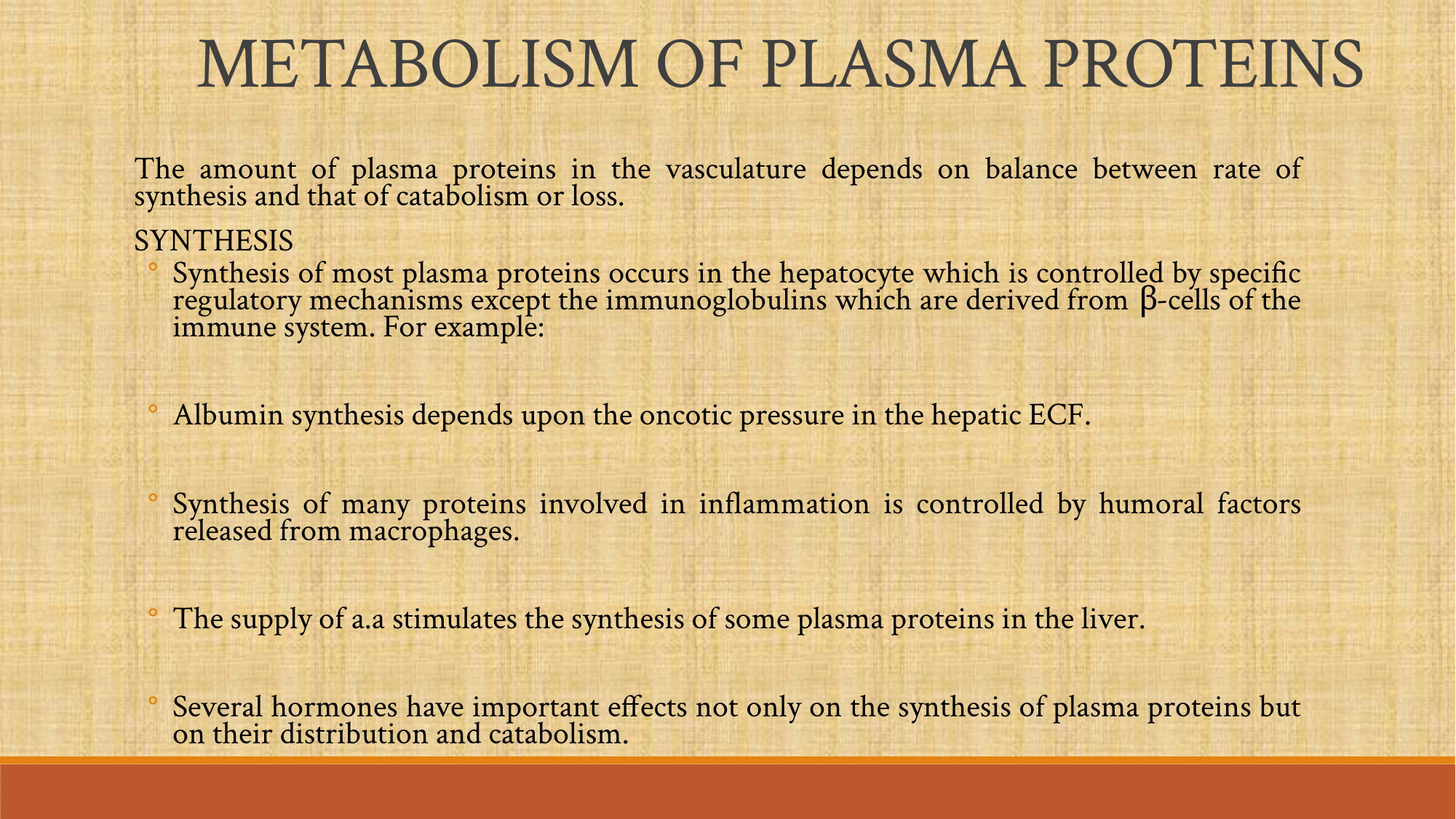

METABOLISM OF PLASMA PROTEINS
The amount of plasma proteins in the vasculature depends on balance between rate of synthesis and that of catabolism or loss.
SYNTHESIS
Synthesis of most plasma proteins occurs in the hepatocyte which is controlled by specific regulatory mechanisms except the immunoglobulins which are derived from β-cells of the immune system. For example:

Albumin synthesis depends upon the oncotic pressure in the hepatic ECF.

Synthesis of many proteins involved in inflammation is controlled by humoral factors released from macrophages.

The supply of a.a stimulates the synthesis of some plasma proteins in the liver.

Several hormones have important effects not only on the synthesis of plasma proteins but on their distribution and catabolism.